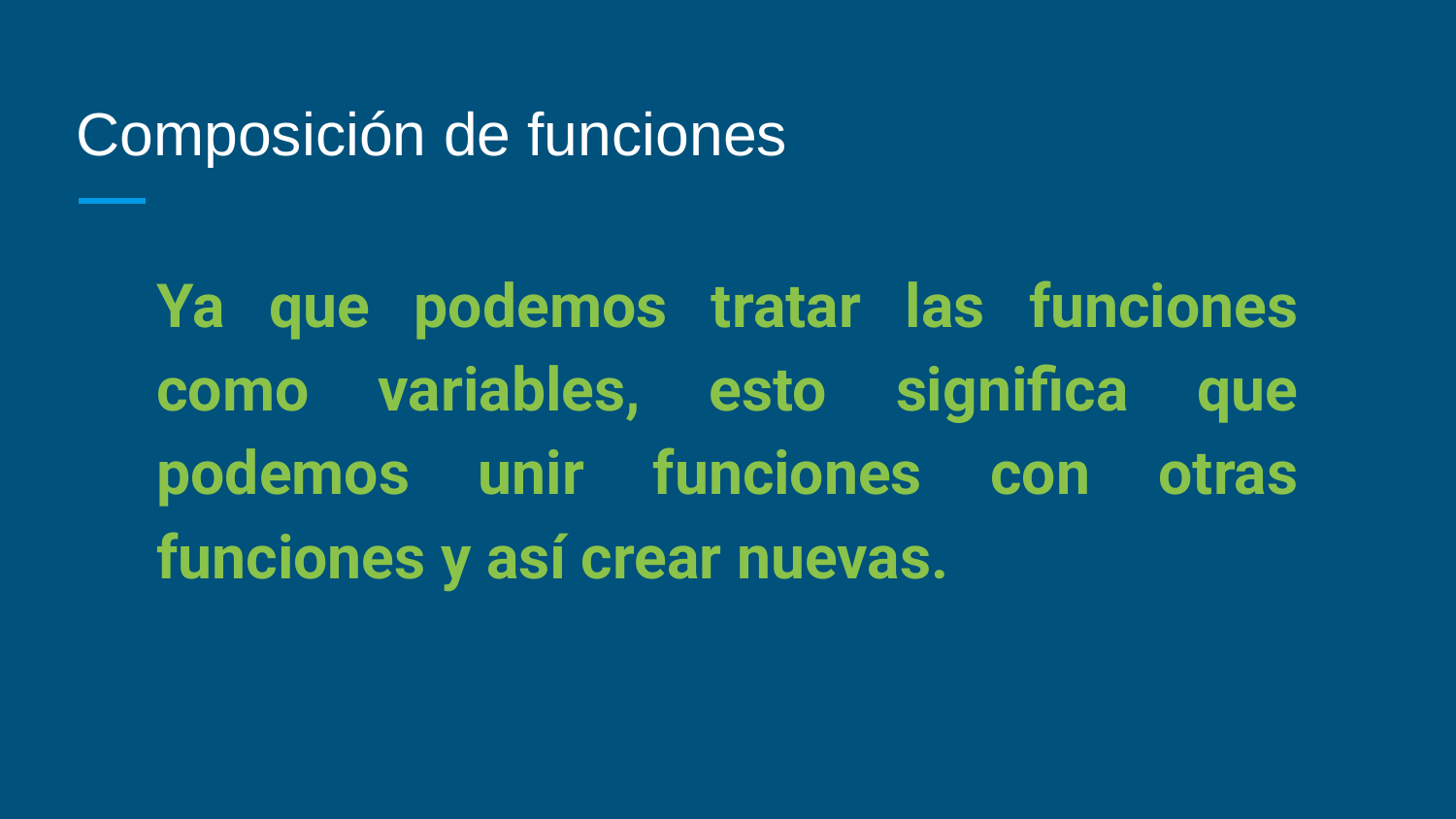

# Composición de funciones
Ya que podemos tratar las funciones como variables, esto significa que podemos unir funciones con otras funciones y así crear nuevas.